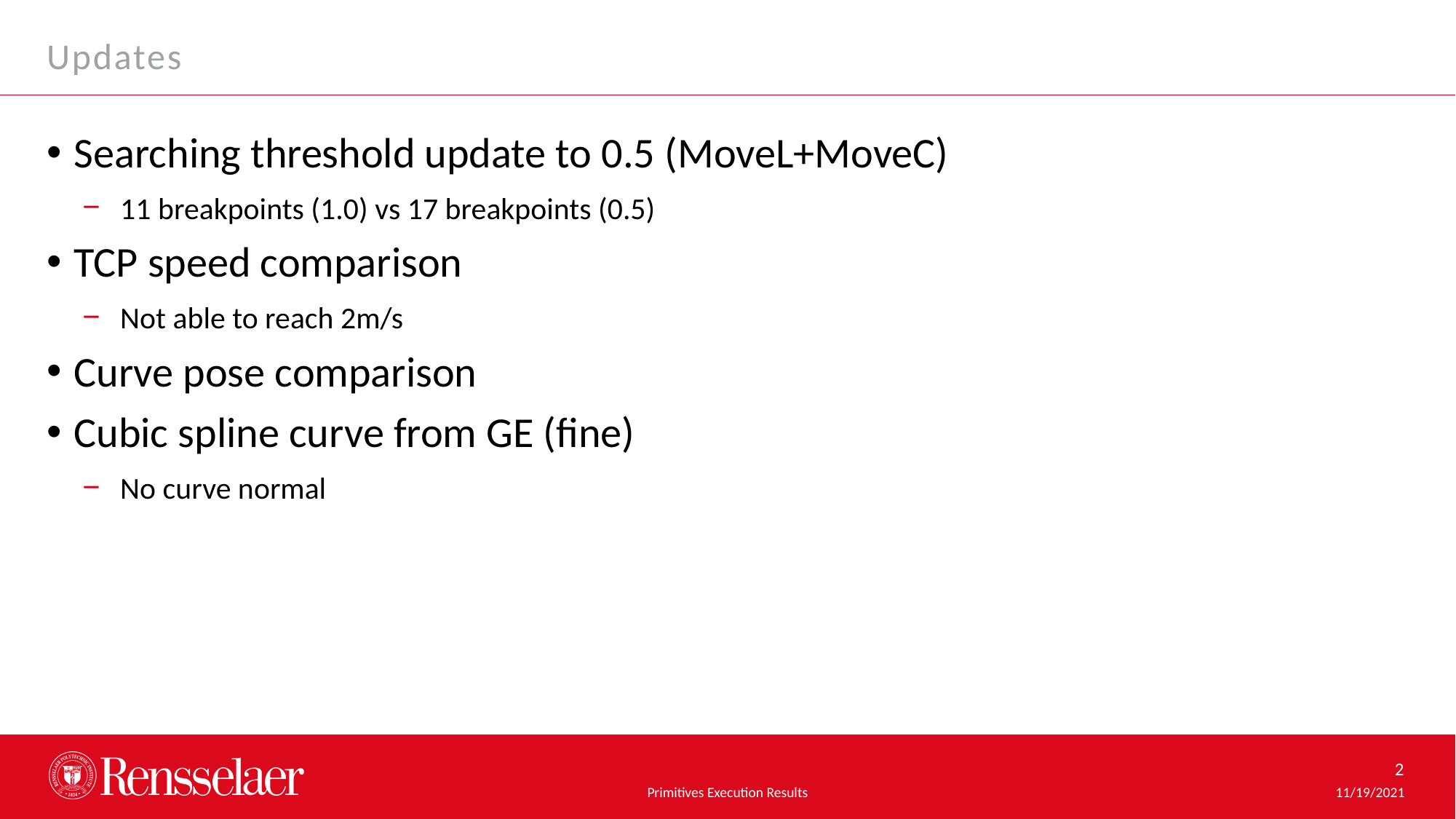

Updates
Searching threshold update to 0.5 (MoveL+MoveC)
11 breakpoints (1.0) vs 17 breakpoints (0.5)
TCP speed comparison
Not able to reach 2m/s
Curve pose comparison
Cubic spline curve from GE (fine)
No curve normal